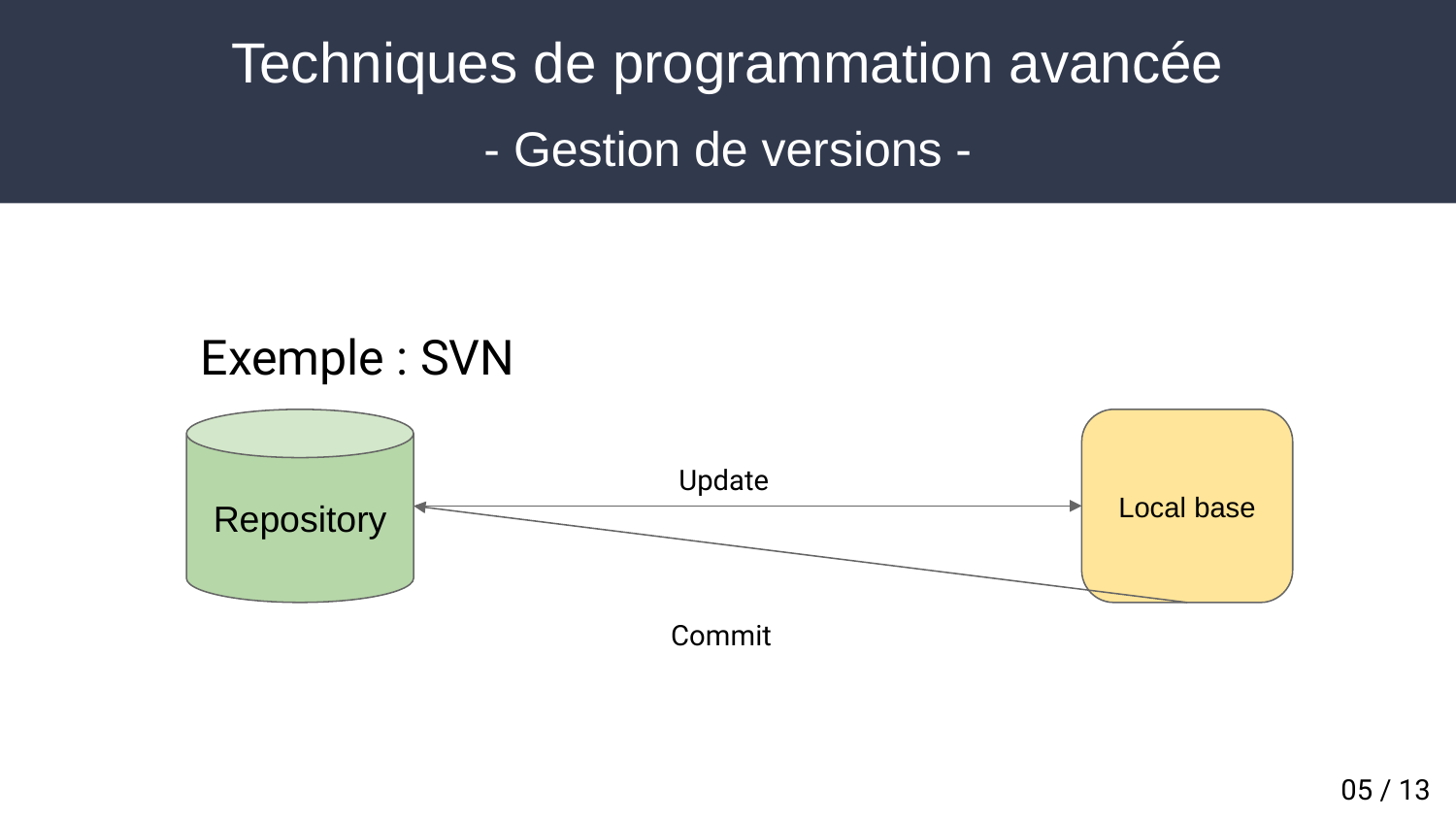

# Techniques de programmation avancée

- Gestion de versions -
Exemple : SVN

Repository
Local base
Update
Commit
05 / 13